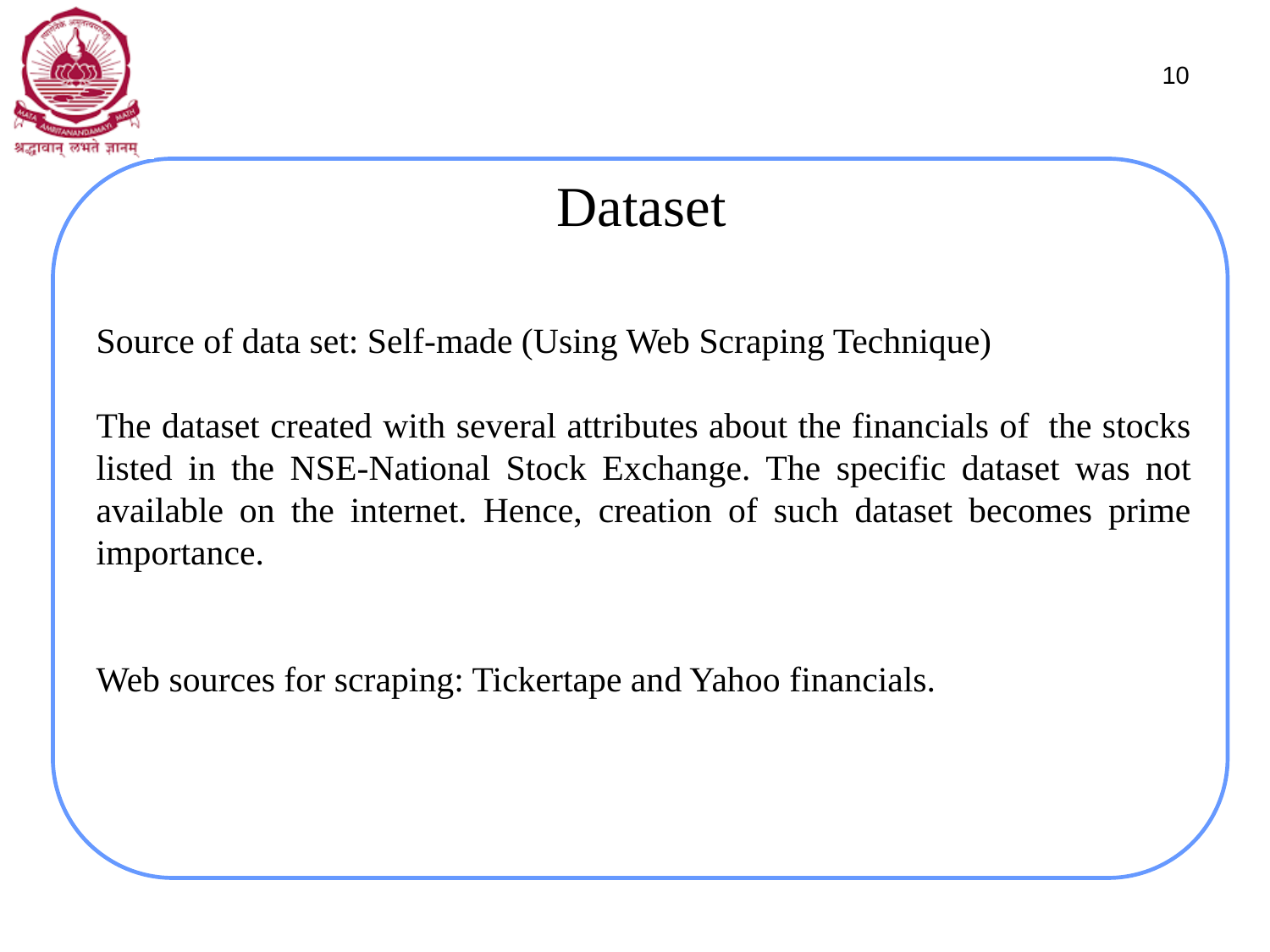

10
# Dataset

Source of data set: Self-made (Using Web Scraping Technique)
The dataset created with several attributes about the financials of  the stocks listed in the NSE-National Stock Exchange. The specific dataset was not available on the internet. Hence, creation of such dataset becomes prime importance.
Web sources for scraping: Tickertape and Yahoo financials.